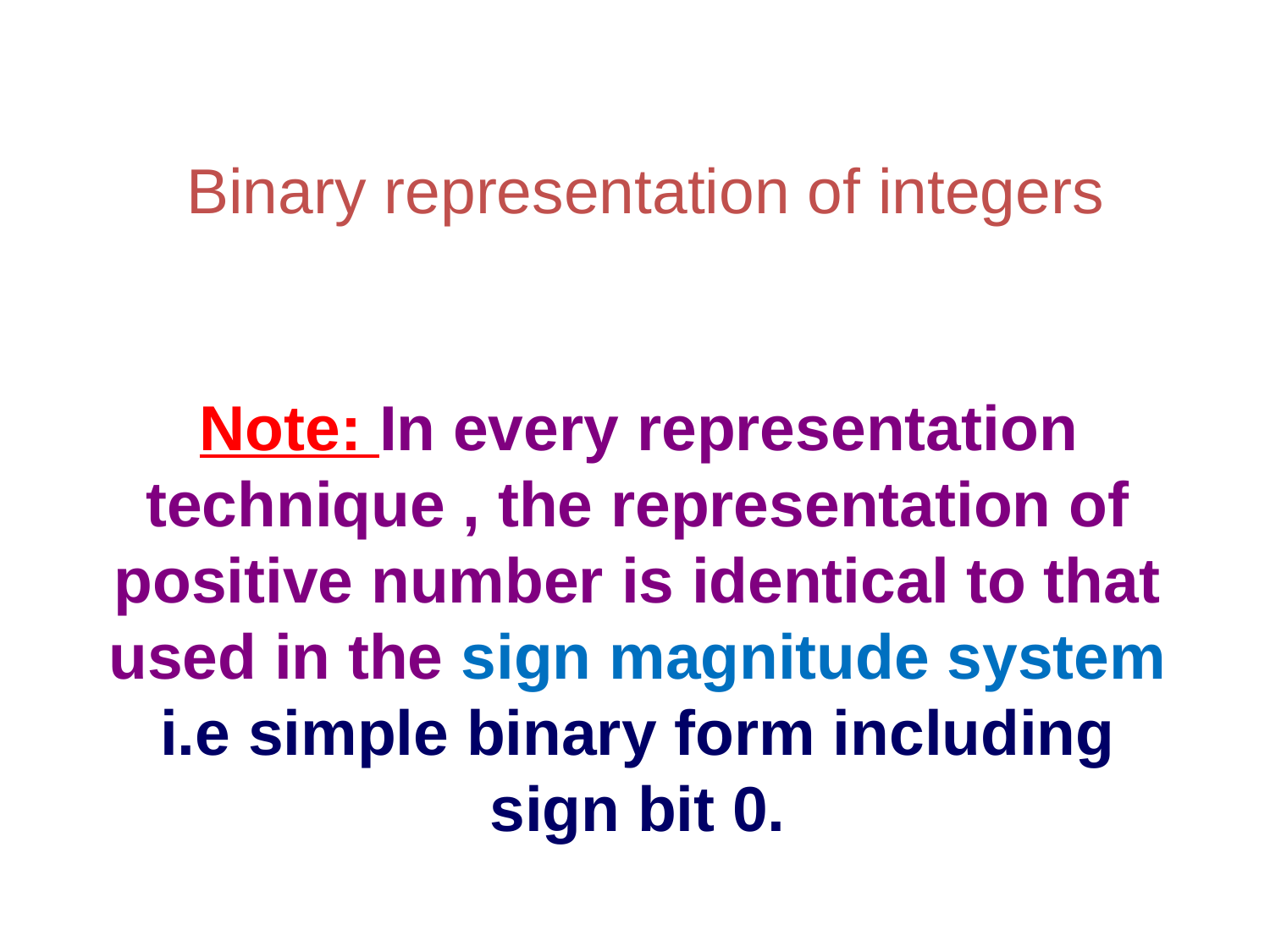

# Binary representation of integers
Note: In every representation technique , the representation of positive number is identical to that used in the sign magnitude system i.e simple binary form including sign bit 0.